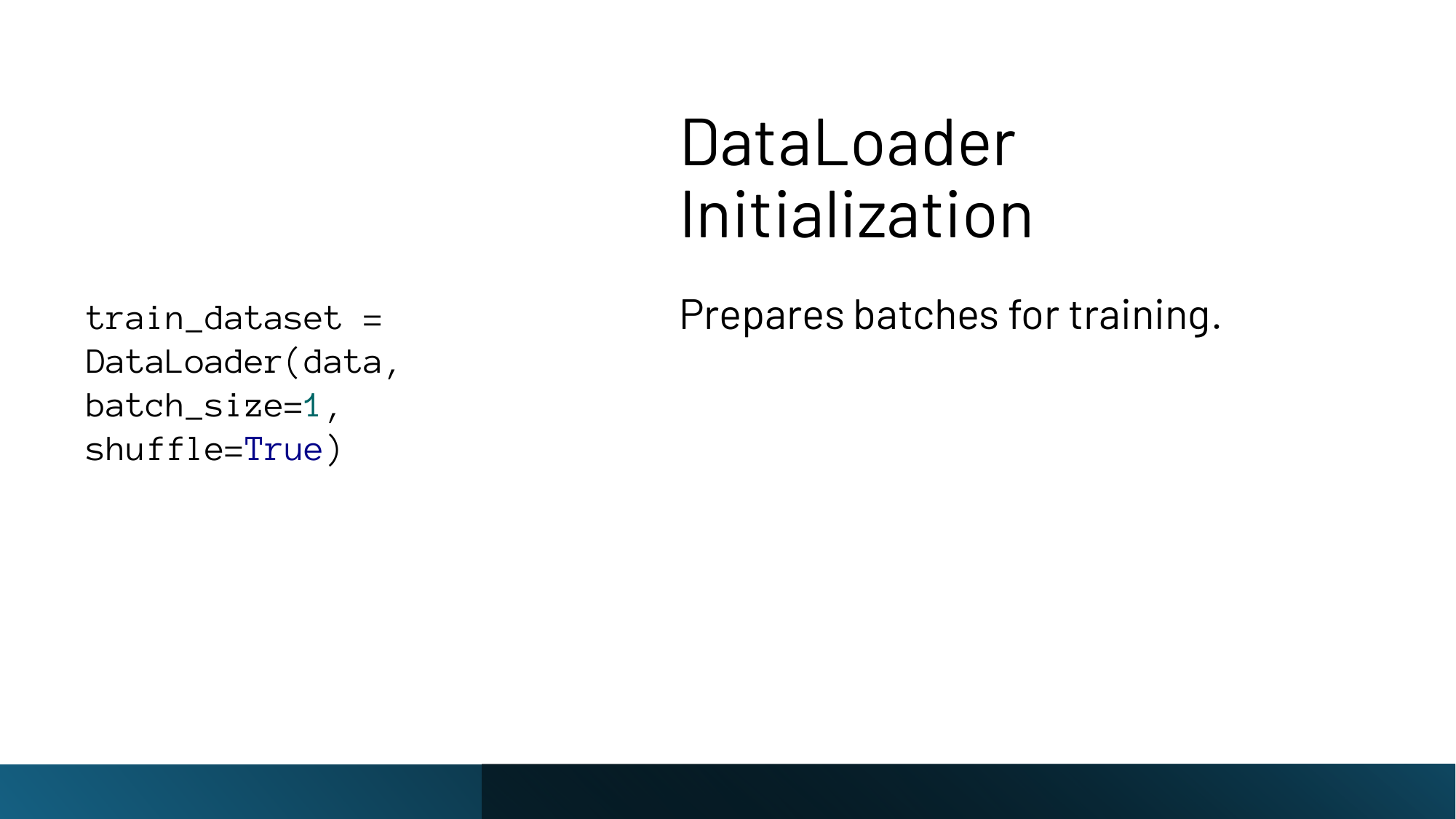

# DataLoader Initialization
Prepares batches for training.
train_dataset = DataLoader(data, batch_size=1, shuffle=True)